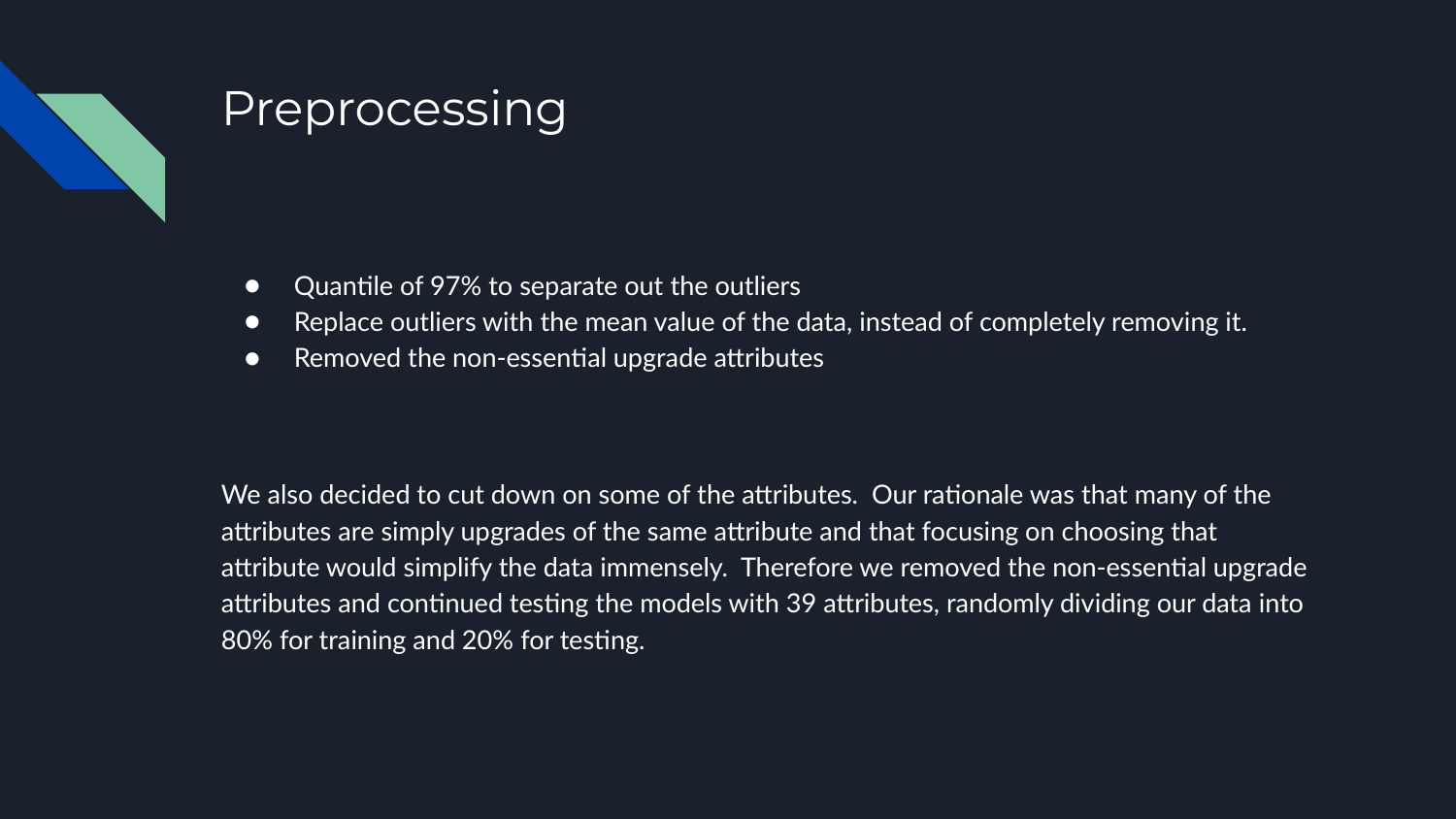

# Preprocessing
Quantile of 97% to separate out the outliers
Replace outliers with the mean value of the data, instead of completely removing it.
Removed the non-essential upgrade attributes

We also decided to cut down on some of the attributes.  Our rationale was that many of the attributes are simply upgrades of the same attribute and that focusing on choosing that attribute would simplify the data immensely.  Therefore we removed the non-essential upgrade attributes and continued testing the models with 39 attributes, randomly dividing our data into 80% for training and 20% for testing.